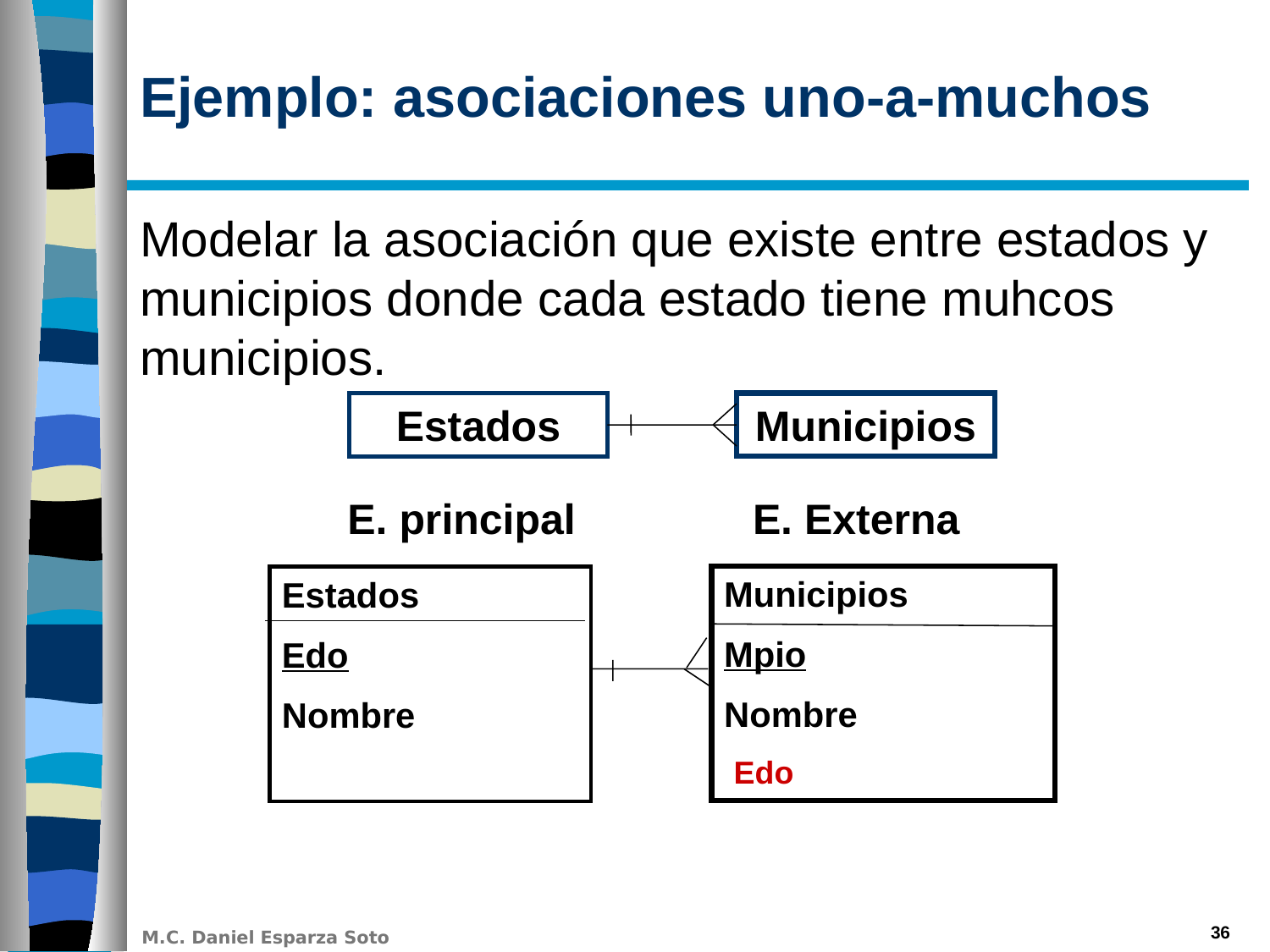

# Ejemplo: asociaciones uno-a-muchos
Modelar la asociación que existe entre estados y municipios donde cada estado tiene muhcos municipios.

Estados
Municipios

E. principal               E. Externa
Municipios
Mpio
Nombre

Estados
Edo
Nombre

Edo
36